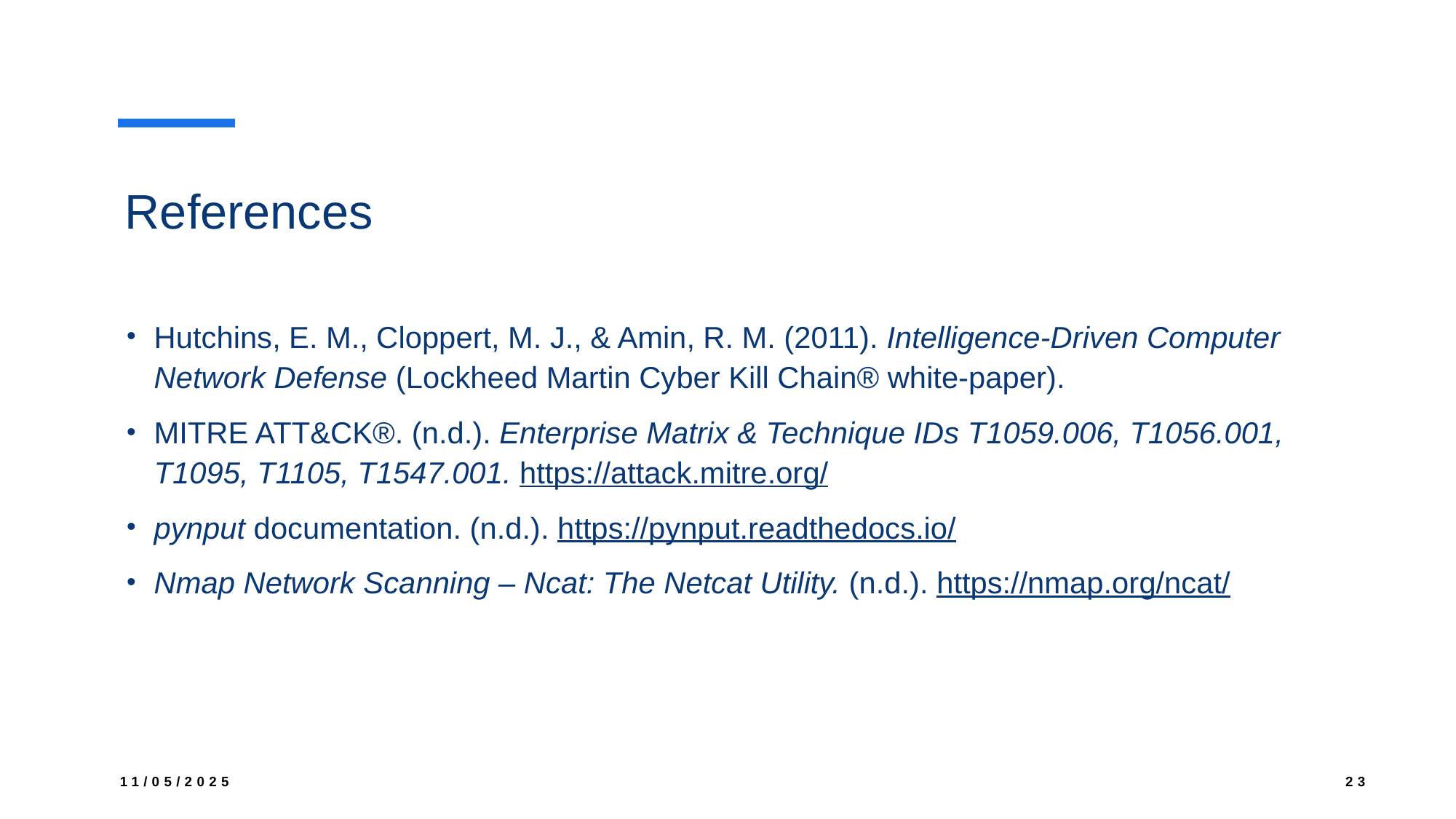

# References

Hutchins, E. M., Cloppert, M. J., & Amin, R. M. (2011). Intelligence-Driven Computer Network Defense (Lockheed Martin Cyber Kill Chain® white-paper).
MITRE ATT&CK®. (n.d.). Enterprise Matrix & Technique IDs T1059.006, T1056.001, T1095, T1105, T1547.001. https://attack.mitre.org/
pynput documentation. (n.d.). https://pynput.readthedocs.io/
Nmap Network Scanning – Ncat: The Netcat Utility. (n.d.). https://nmap.org/ncat/

11/05/2025
23